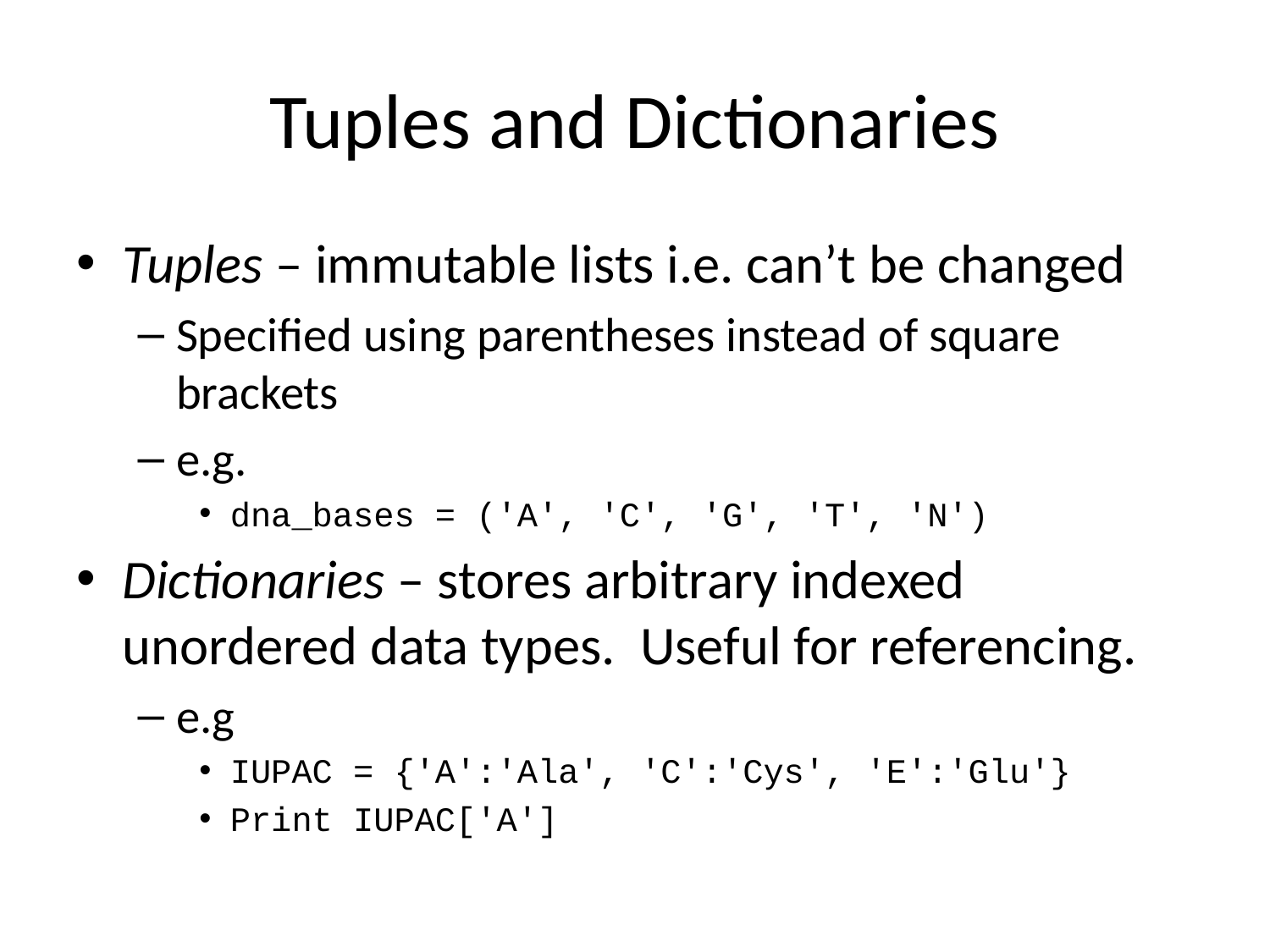

# Tuples and Dictionaries
Tuples – immutable lists i.e. can’t be changed
Specified using parentheses instead of square brackets
e.g.
dna_bases = ('A', 'C', 'G', 'T', 'N')
Dictionaries – stores arbitrary indexed unordered data types.  Useful for referencing.
e.g
IUPAC = {'A':'Ala', 'C':'Cys', 'E':'Glu'}
Print IUPAC['A']